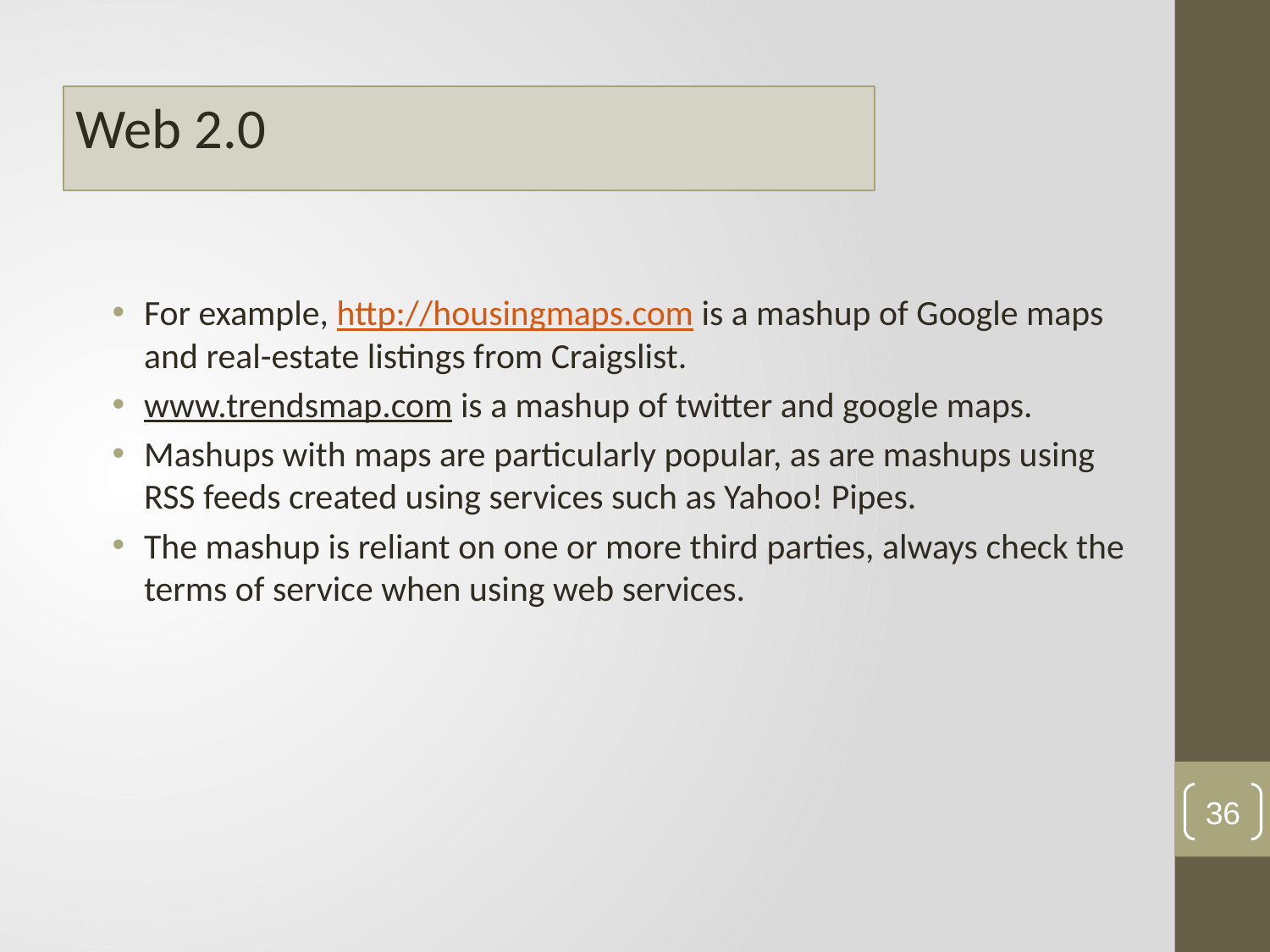

#
Web 2.0
For example, http://housingmaps.com is a mashup of Google maps and real-estate listings from Craigslist.
www.trendsmap.com is a mashup of twitter and google maps.
Mashups with maps are particularly popular, as are mashups using RSS feeds created using services such as Yahoo! Pipes.
The mashup is reliant on one or more third parties, always check the terms of service when using web services.

36